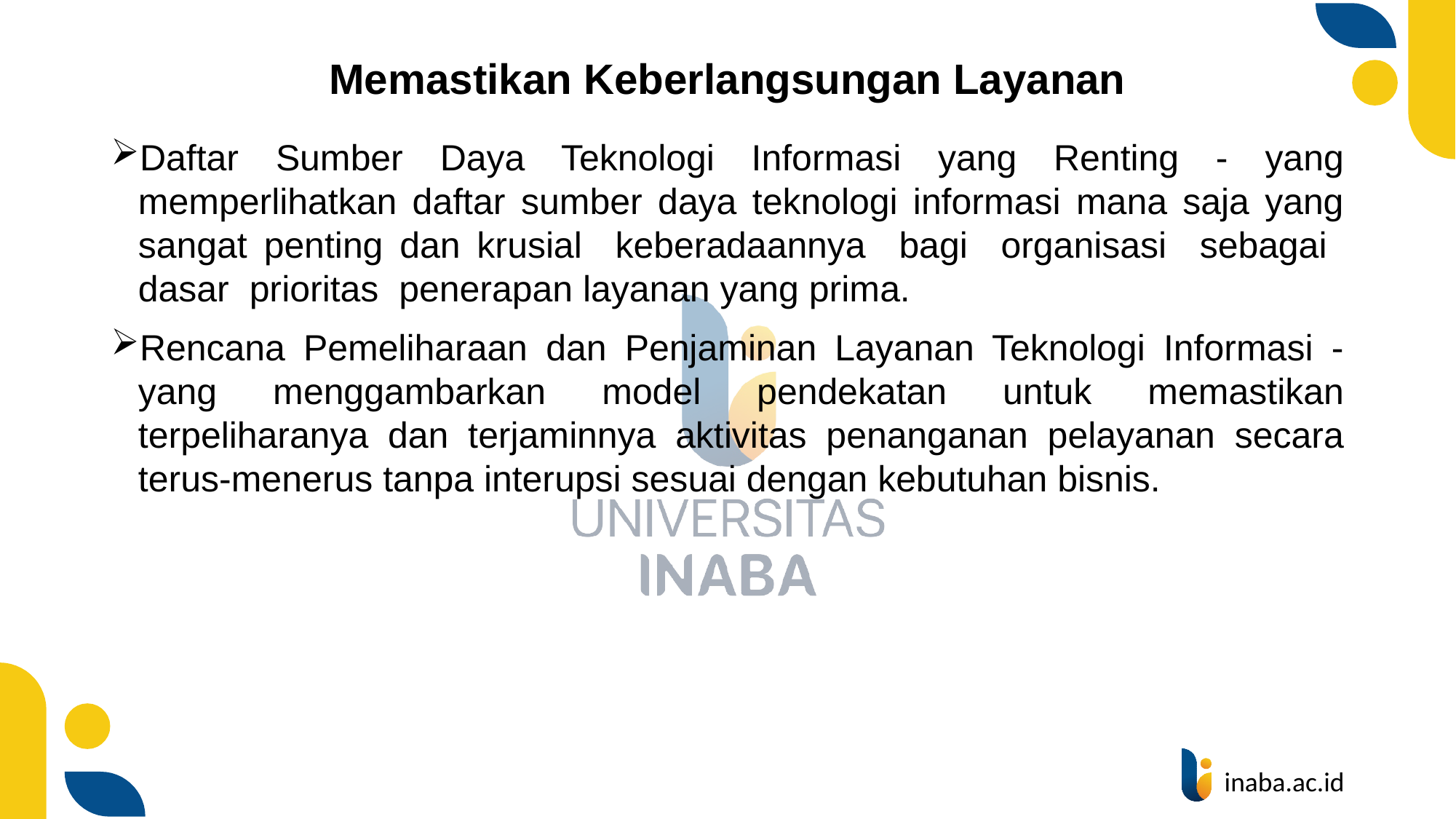

# Memastikan Keberlangsungan Layanan
Daftar Sumber Daya Teknologi Informasi yang Renting - yang memperlihatkan daftar sumber daya teknologi informasi mana saja yang sangat penting dan krusial  keberadaannya  bagi  organisasi  sebagai  dasar  prioritas  penerapan layanan yang prima.
Rencana Pemeliharaan dan Penjaminan Layanan Teknologi Informasi - yang menggambarkan model pendekatan untuk memastikan terpeliharanya dan terjaminnya aktivitas penanganan pelayanan secara terus-menerus tanpa interupsi sesuai dengan kebutuhan bisnis.